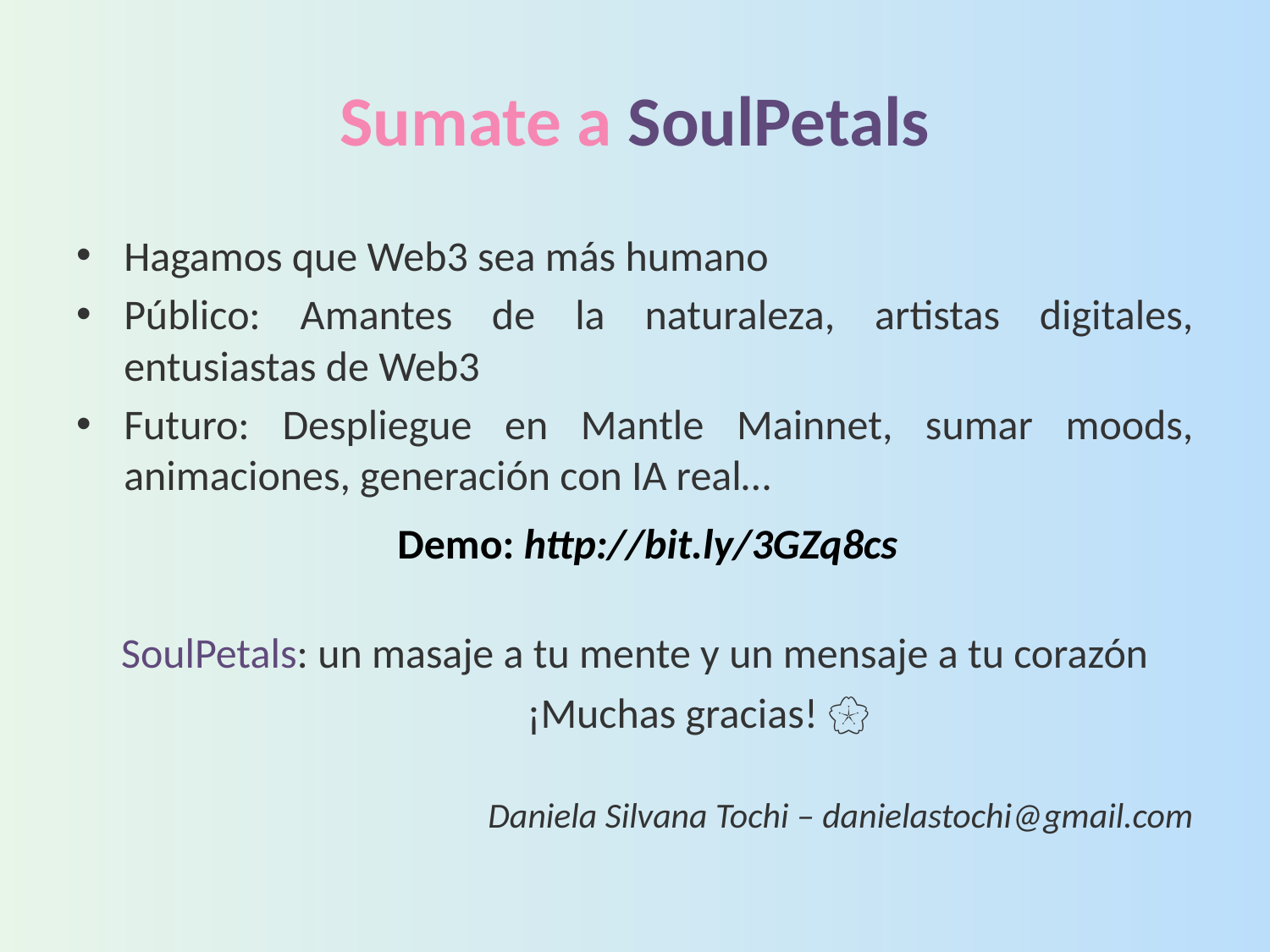

# Sumate a SoulPetals
Hagamos que Web3 sea más humano
Público: Amantes de la naturaleza, artistas digitales, entusiastas de Web3
Futuro: Despliegue en Mantle Mainnet, sumar moods, animaciones, generación con IA real…

SoulPetals: un masaje a tu mente y un mensaje a tu corazón
	¡Muchas gracias! 🌸

Daniela Silvana Tochi – danielastochi@gmail.com
Demo: http://bit.ly/3GZq8cs